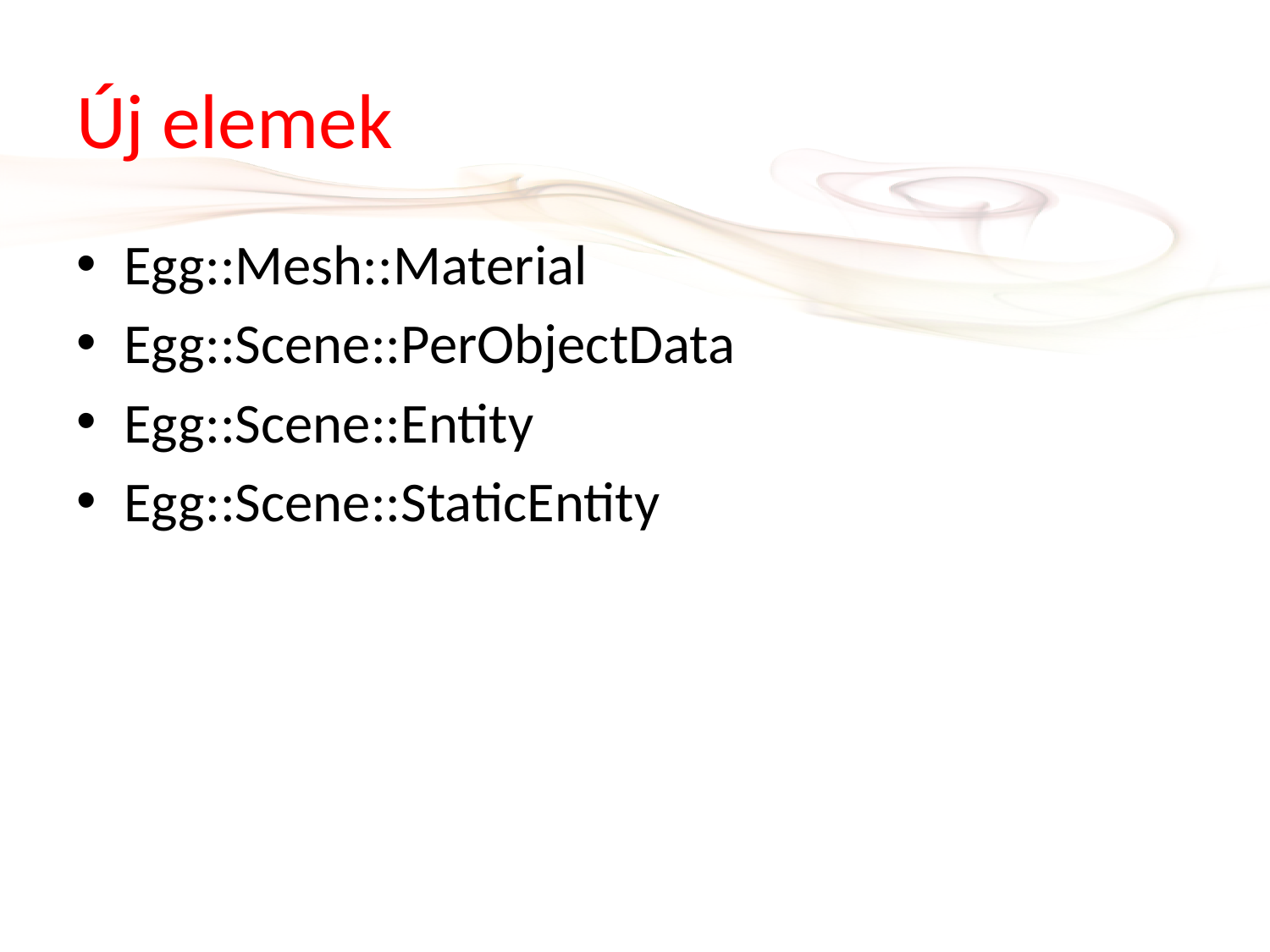

# Új elemek
Egg::Mesh::Material
Egg::Scene::PerObjectData
Egg::Scene::Entity
Egg::Scene::StaticEntity